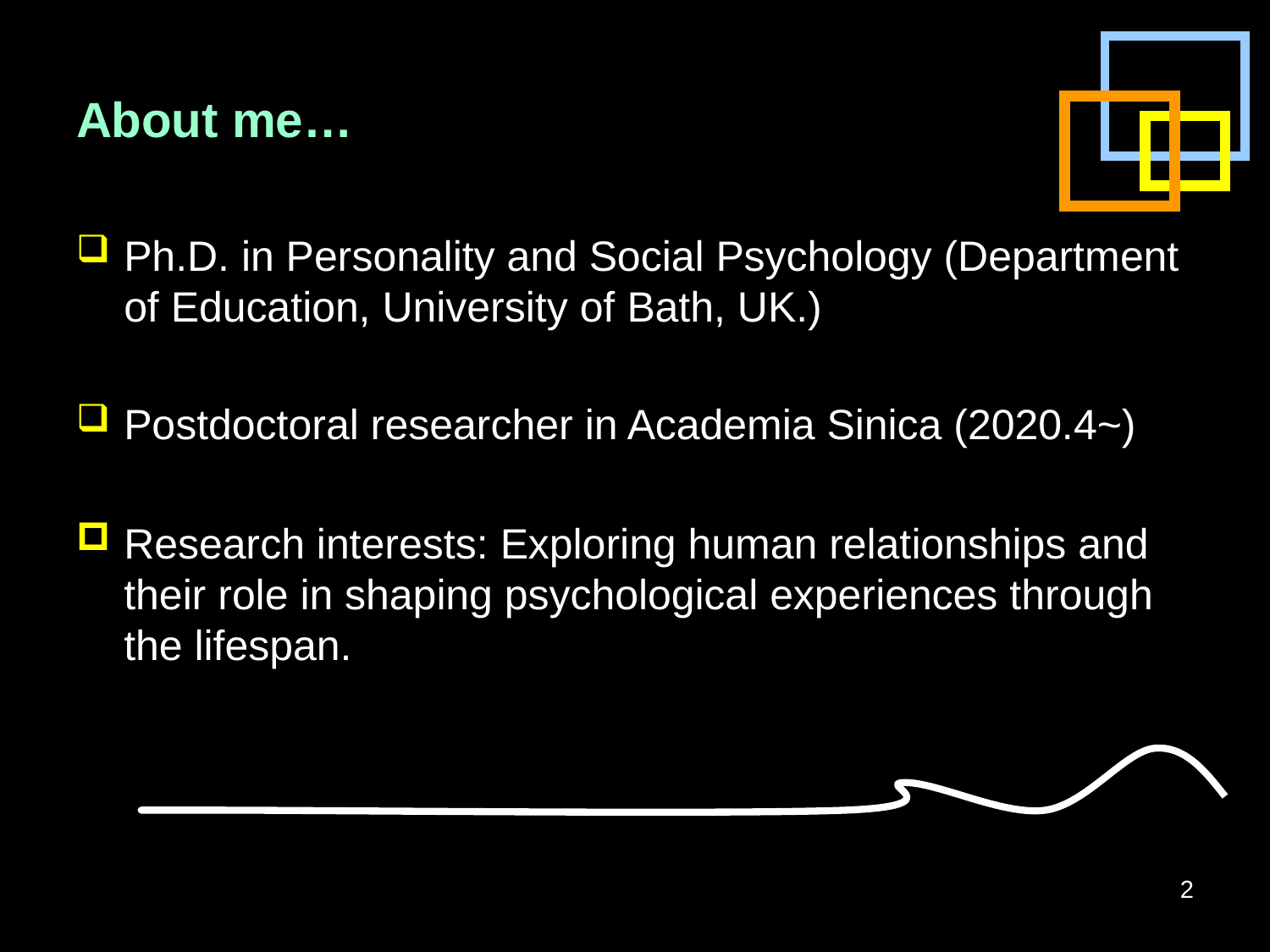

# About me…
Ph.D. in Personality and Social Psychology (Department of Education, University of Bath, UK.)

Postdoctoral researcher in Academia Sinica (2020.4~)

Research interests: Exploring human relationships and their role in shaping psychological experiences through the lifespan.

2